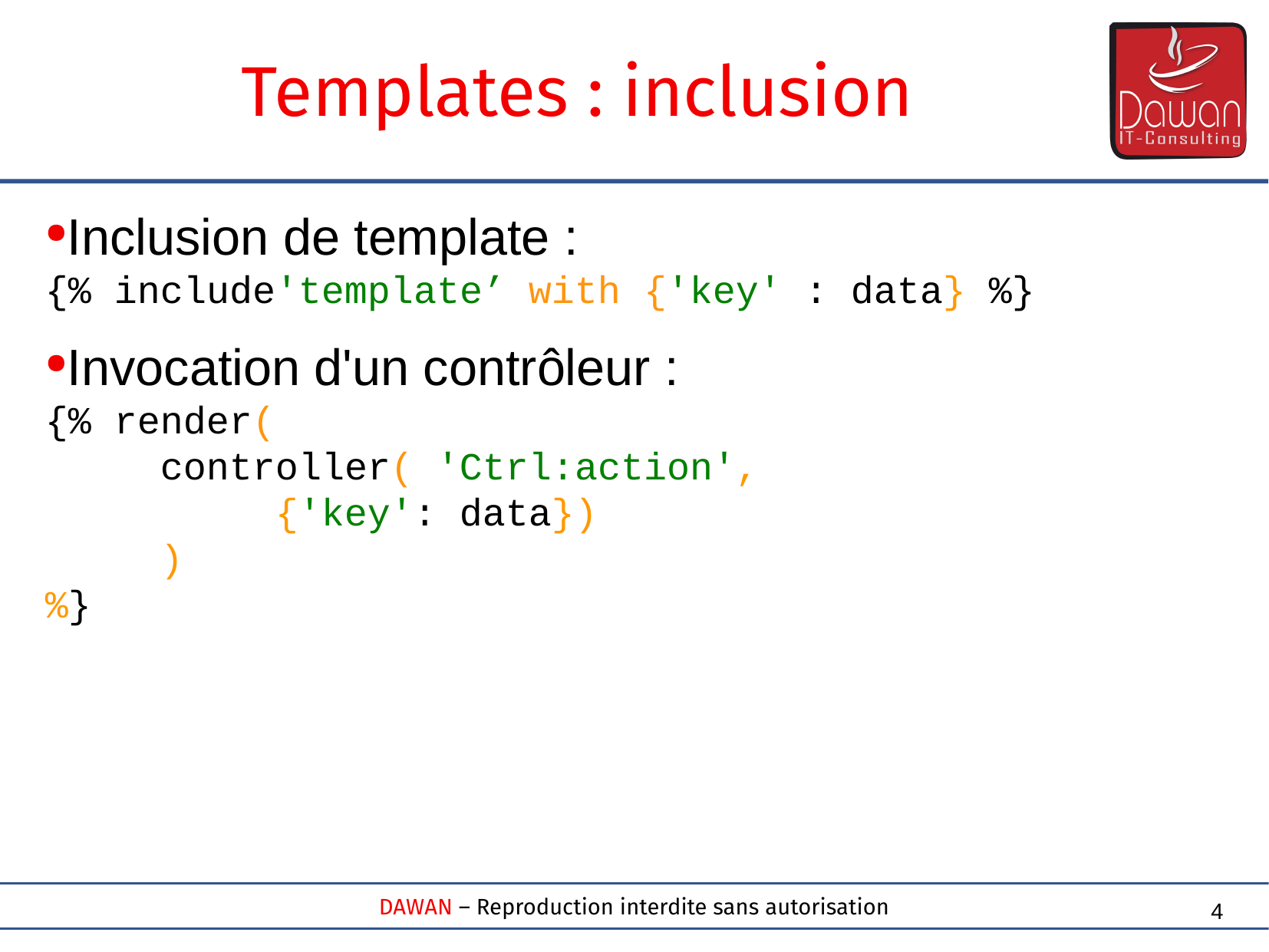

Templates : inclusion
Inclusion de template :
{% include'template’ with {'key' : data} %}
Invocation d'un contrôleur :
{% render(
	controller( 'Ctrl:action',
		{'key': data})
	)
%}
4